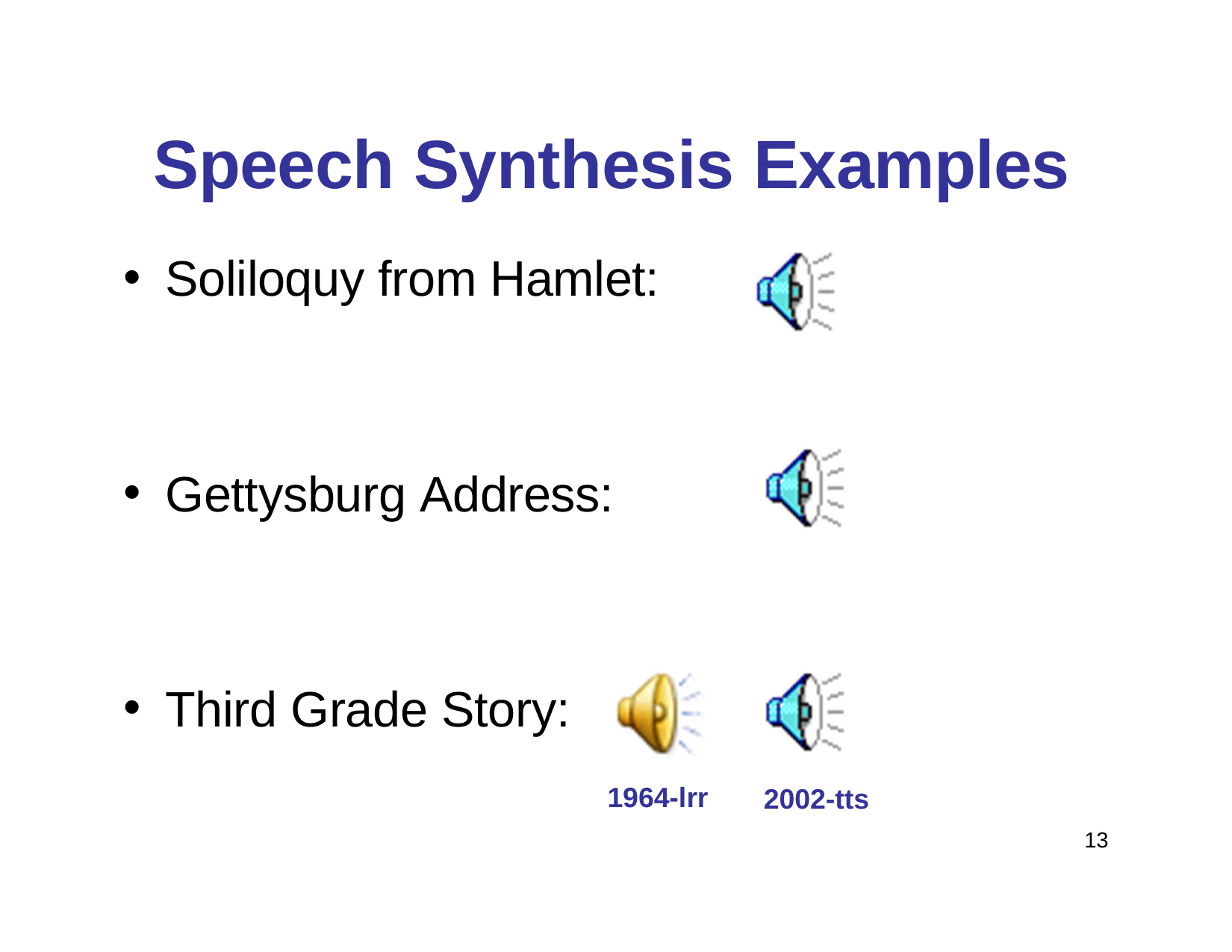

# Speech Synthesis Examples
Soliloquy from Hamlet:

Gettysburg Address:

Third Grade Story:
1964-lrr
2002-tts
13